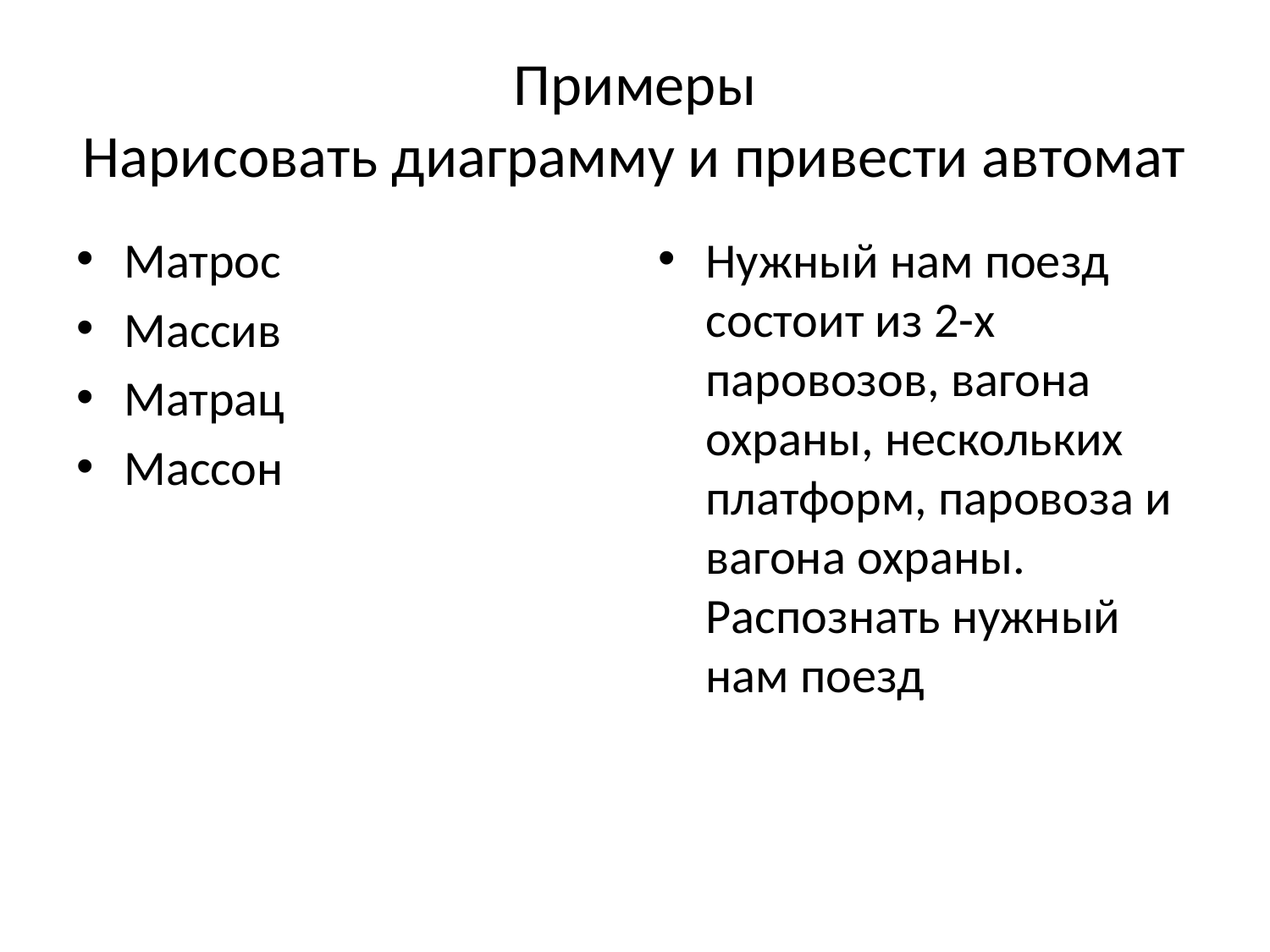

# Примеры Нарисовать диаграмму и привести автомат
Матрос
Массив
Матрац
Массон
Нужный нам поезд состоит из 2-х паровозов, вагона охраны, нескольких платформ, паровоза и вагона охраны. Распознать нужный нам поезд